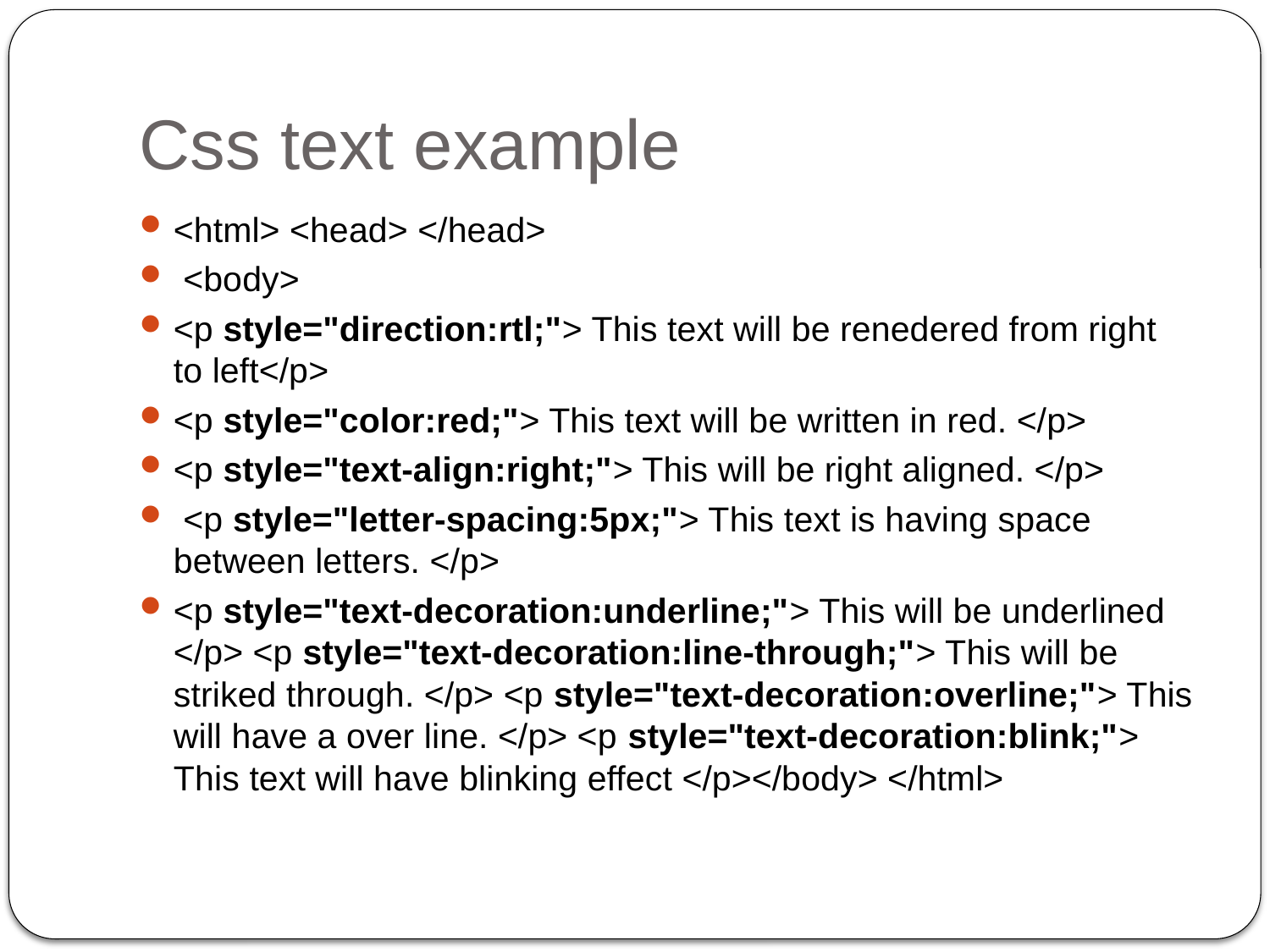

# Css text example
<html> <head> </head>
 <body>
<p style="direction:rtl;"> This text will be renedered from right to left</p>
<p style="color:red;"> This text will be written in red. </p>
<p style="text-align:right;"> This will be right aligned. </p>
 <p style="letter-spacing:5px;"> This text is having space between letters. </p>
<p style="text-decoration:underline;"> This will be underlined </p> <p style="text-decoration:line-through;"> This will be striked through. </p> <p style="text-decoration:overline;"> This will have a over line. </p> <p style="text-decoration:blink;"> This text will have blinking effect </p></body> </html>